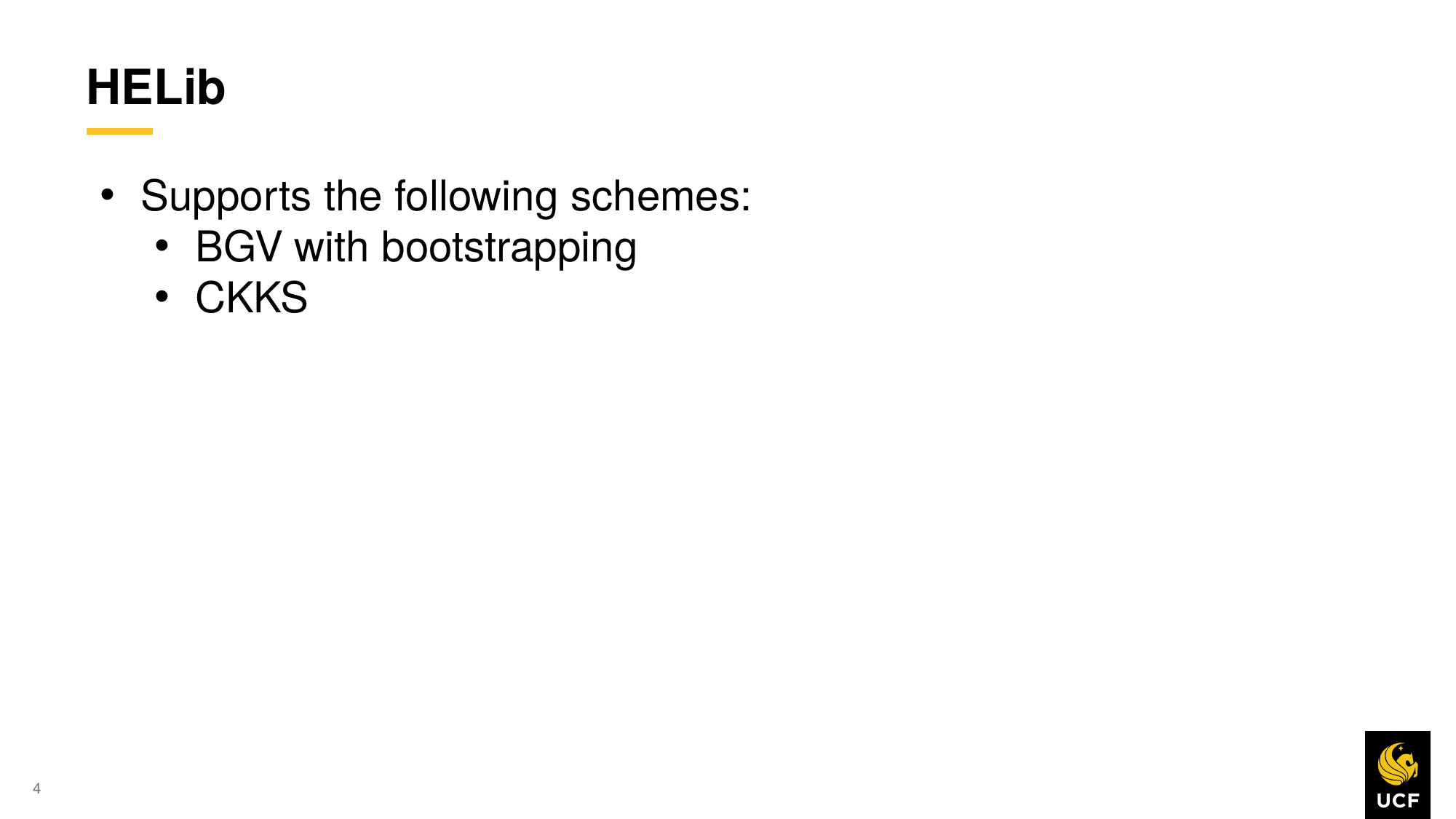

# HELib
Supports the following schemes:
BGV with bootstrapping
CKKS